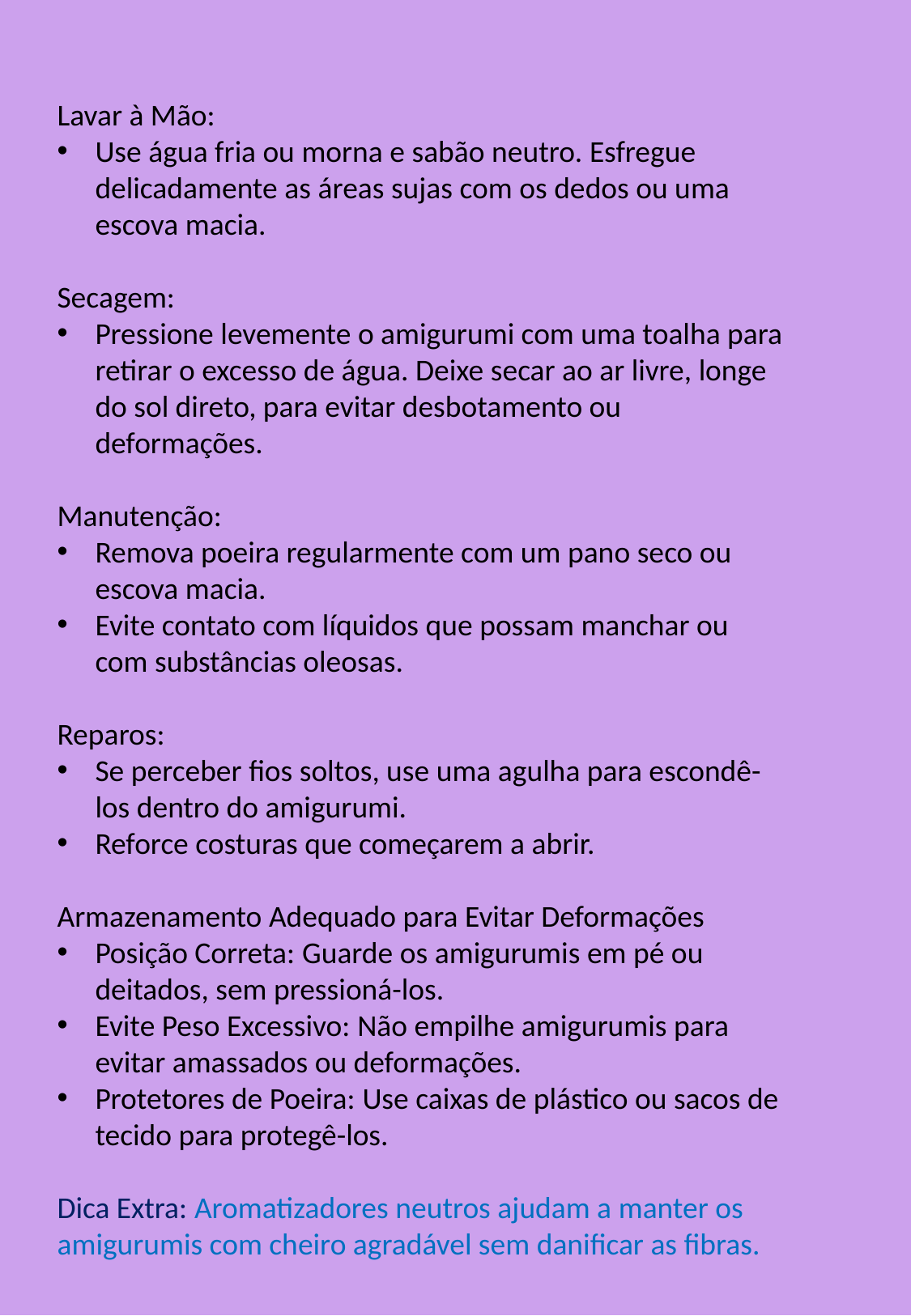

Lavar à Mão:
Use água fria ou morna e sabão neutro. Esfregue delicadamente as áreas sujas com os dedos ou uma escova macia.

Secagem:
Pressione levemente o amigurumi com uma toalha para retirar o excesso de água. Deixe secar ao ar livre, longe do sol direto, para evitar desbotamento ou deformações.

Manutenção:
Remova poeira regularmente com um pano seco ou escova macia.
Evite contato com líquidos que possam manchar ou com substâncias oleosas.

Reparos:
Se perceber fios soltos, use uma agulha para escondê-los dentro do amigurumi.
Reforce costuras que começarem a abrir.

Armazenamento Adequado para Evitar Deformações
Posição Correta: Guarde os amigurumis em pé ou deitados, sem pressioná-los.
Evite Peso Excessivo: Não empilhe amigurumis para evitar amassados ou deformações.
Protetores de Poeira: Use caixas de plástico ou sacos de tecido para protegê-los.

Dica Extra: Aromatizadores neutros ajudam a manter os amigurumis com cheiro agradável sem danificar as fibras.